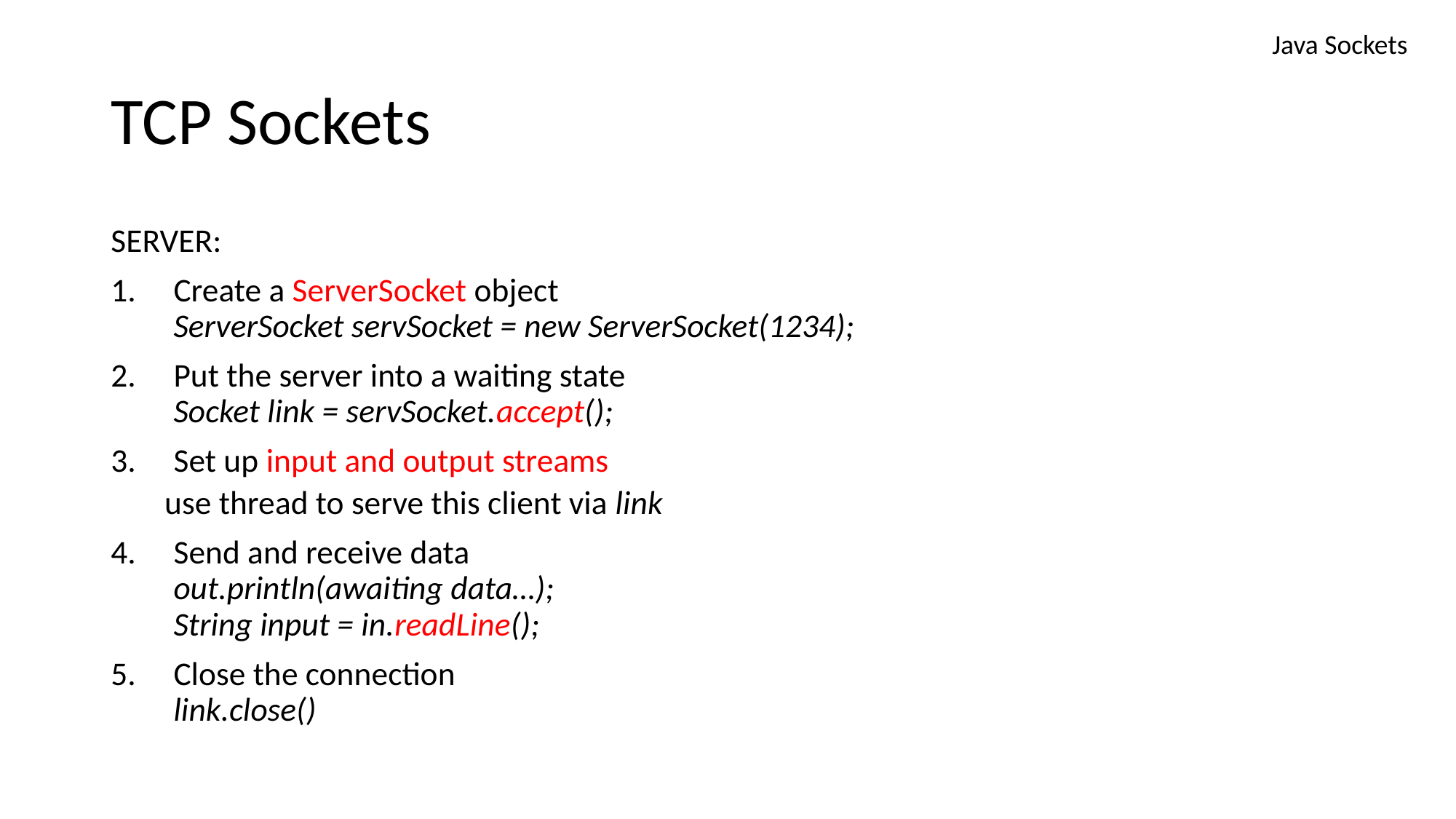

Java Sockets
# TCP Sockets
SERVER:
Create a ServerSocket object
	ServerSocket servSocket = new ServerSocket(1234);
Put the server into a waiting state
	Socket link = servSocket.accept();
Set up input and output streams
	use thread to serve this client via link
Send and receive data
	out.println(awaiting data…);
	String input = in.readLine();
Close the connection
	link.close()